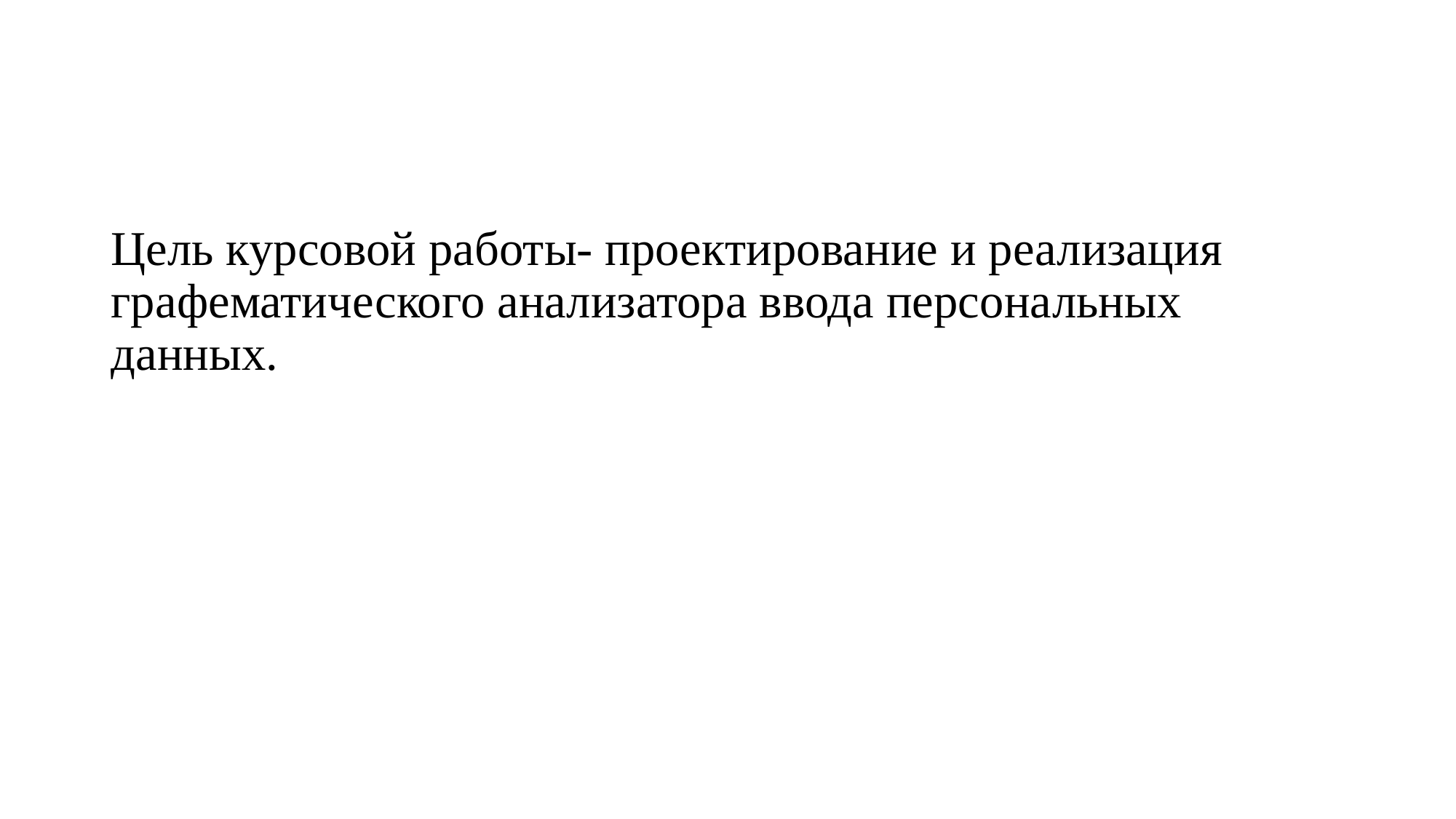

#
Цель курсовой работы- проектирование и реализация графематического анализатора ввода персональных данных.